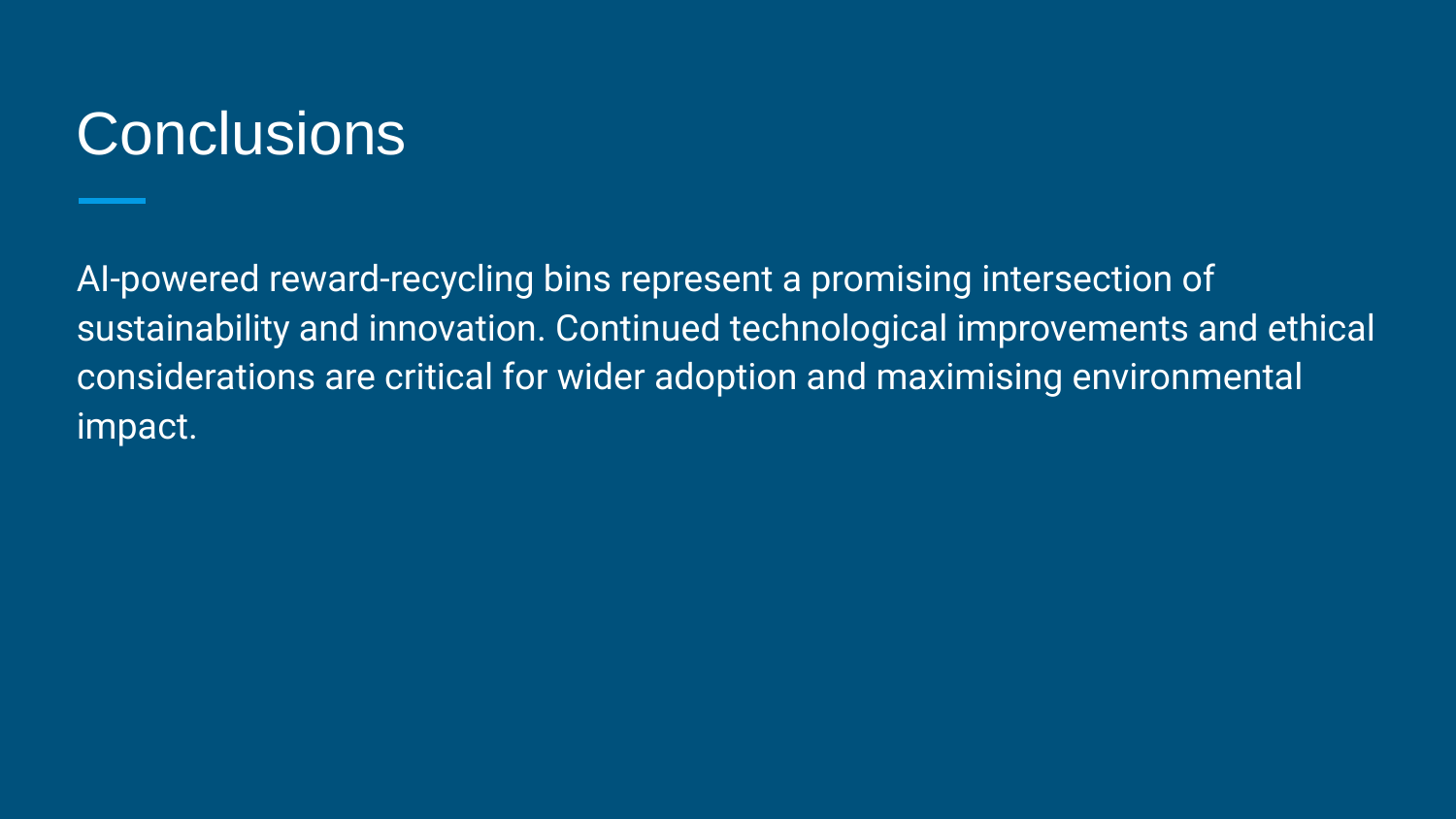

# Conclusions
AI-powered reward-recycling bins represent a promising intersection of sustainability and innovation. Continued technological improvements and ethical considerations are critical for wider adoption and maximising environmental impact.